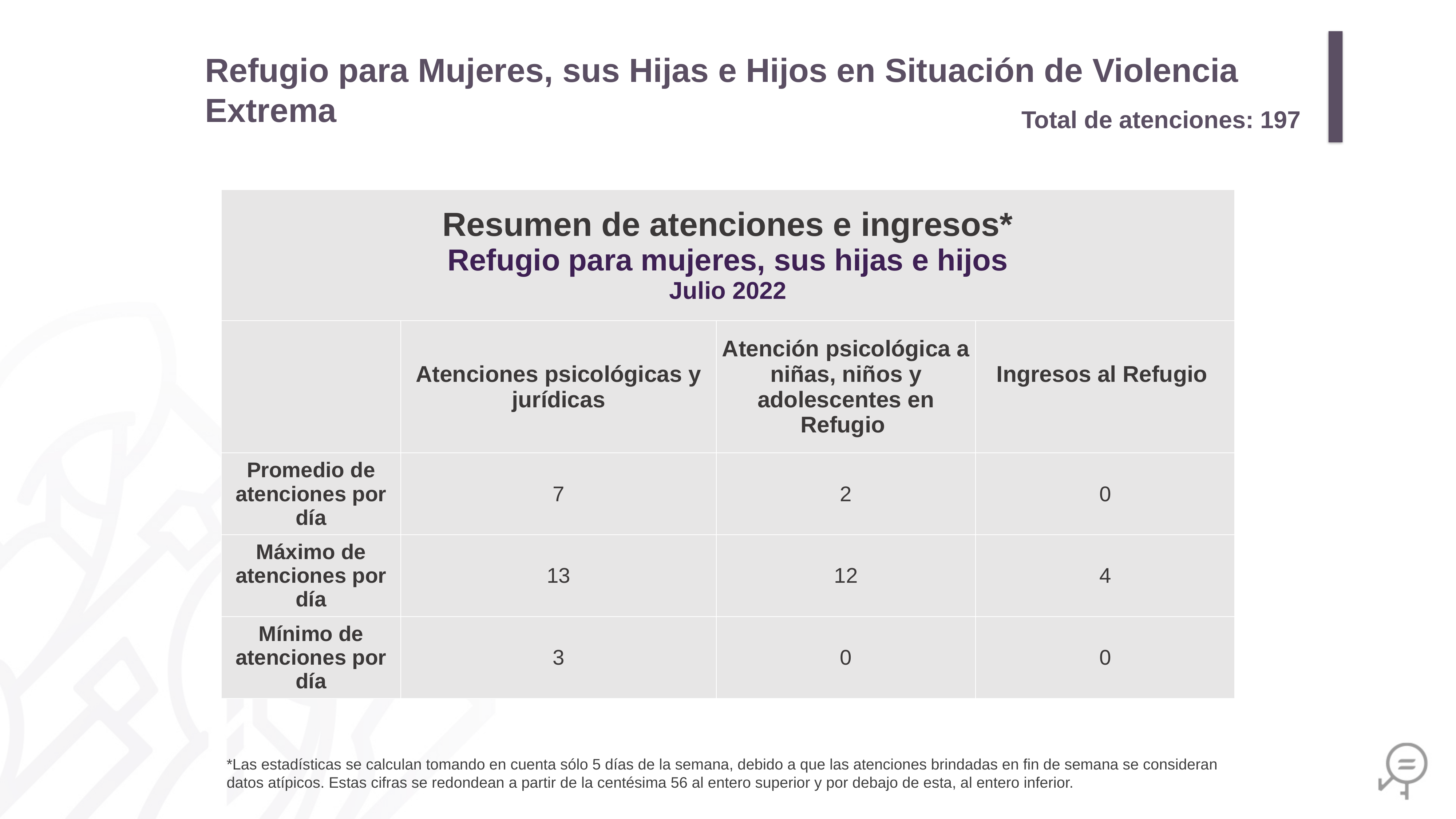

Refugio para Mujeres, sus Hijas e Hijos en Situación de Violencia Extrema
Total de atenciones: 197
| Resumen de atenciones e ingresos\* Refugio para mujeres, sus hijas e hijos Julio 2022 |  |  |  |
| --- | --- | --- | --- |
|  | Atenciones psicológicas y jurídicas | Atención psicológica a niñas, niños y adolescentes en Refugio | Ingresos al Refugio |
| Promedio de atenciones por día | 7 | 2 | 0 |
| Máximo de atenciones por día | 13 | 12 | 4 |
| Mínimo de atenciones por día | 3 | 0 | 0 |
*Las estadísticas se calculan tomando en cuenta sólo 5 días de la semana, debido a que las atenciones brindadas en fin de semana se consideran datos atípicos. Estas cifras se redondean a partir de la centésima 56 al entero superior y por debajo de esta, al entero inferior.